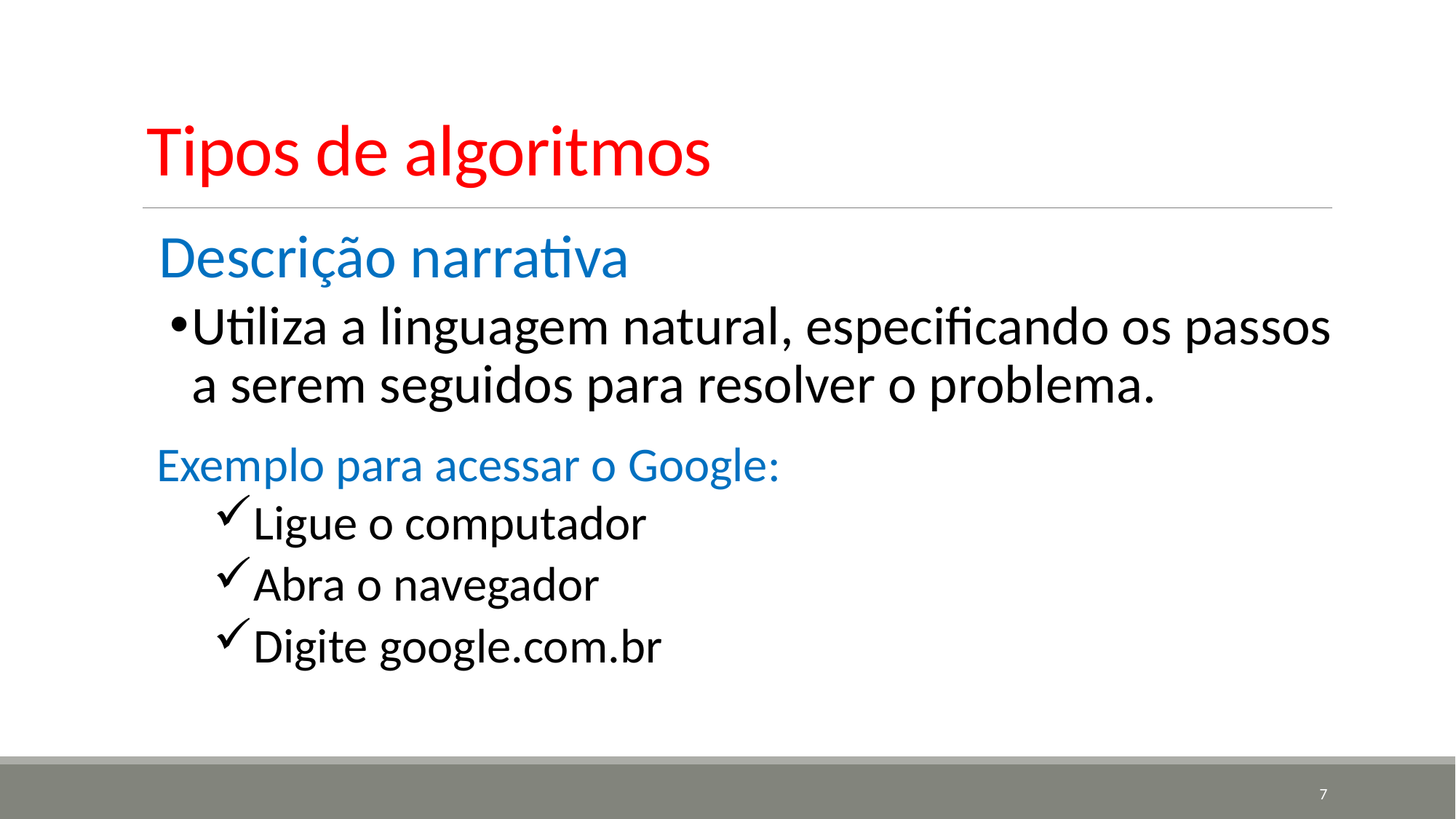

# Tipos de algoritmos
Descrição narrativa
Utiliza a linguagem natural, especificando os passos a serem seguidos para resolver o problema.
Exemplo para acessar o Google:
Ligue o computador
Abra o navegador
Digite google.com.br
7